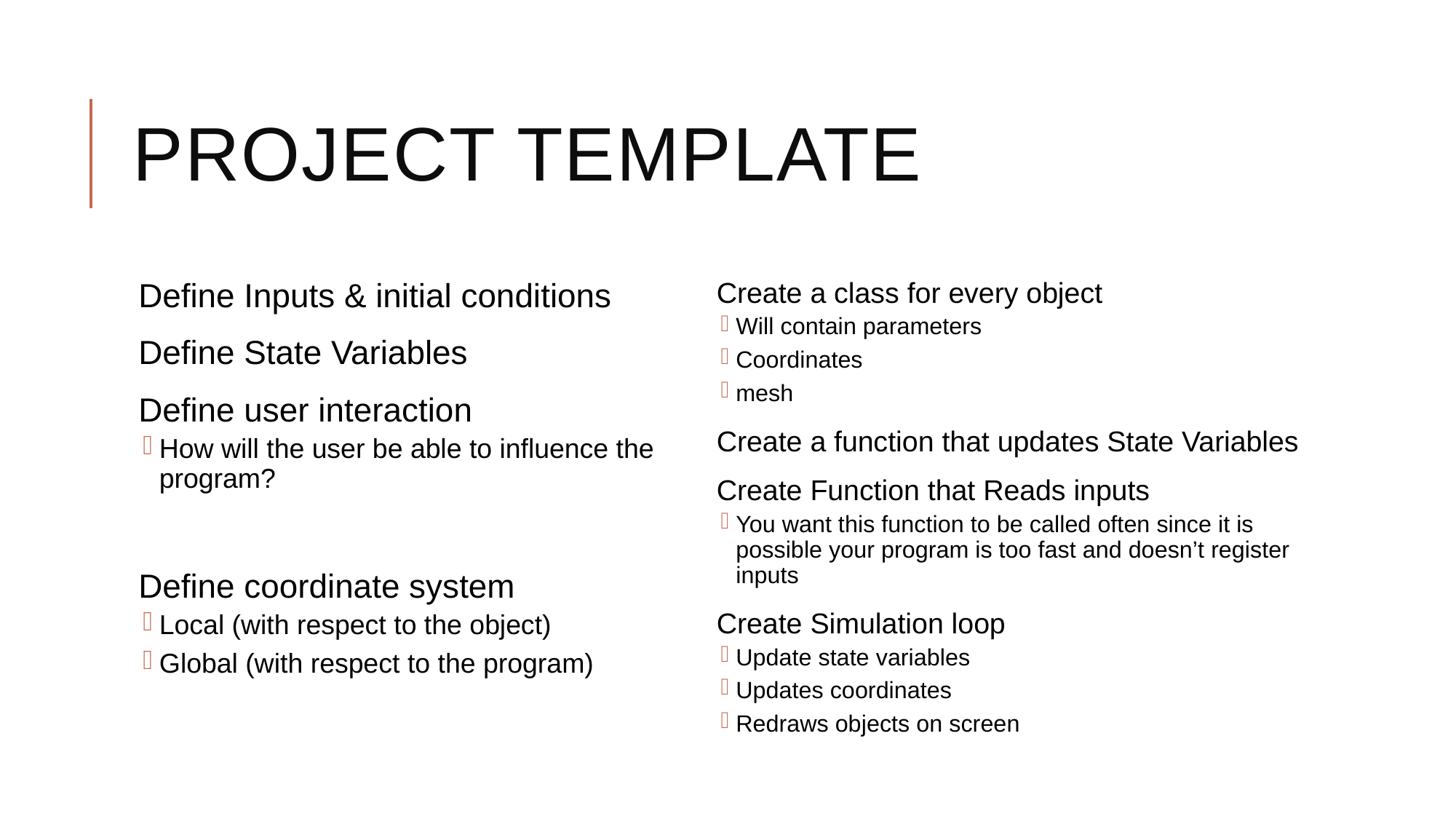

# Project Template
Define Inputs & initial conditions
Define State Variables
Define user interaction
How will the user be able to influence the program?

Define coordinate system
Local (with respect to the object)
Global (with respect to the program)
Create a class for every object
Will contain parameters
Coordinates
mesh
Create a function that updates State Variables
Create Function that Reads inputs
You want this function to be called often since it is possible your program is too fast and doesn’t register inputs
Create Simulation loop
Update state variables
Updates coordinates
Redraws objects on screen